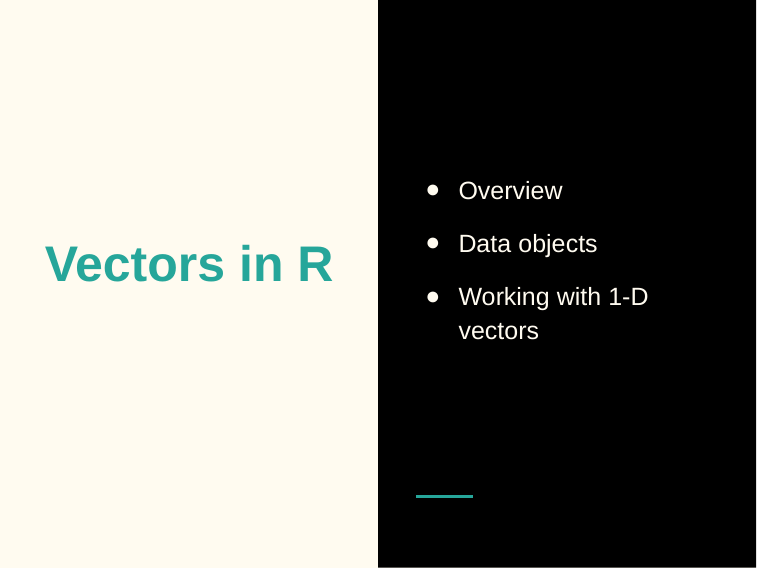

Overview
Data objects
Working with 1-D vectors

# Vectors in R